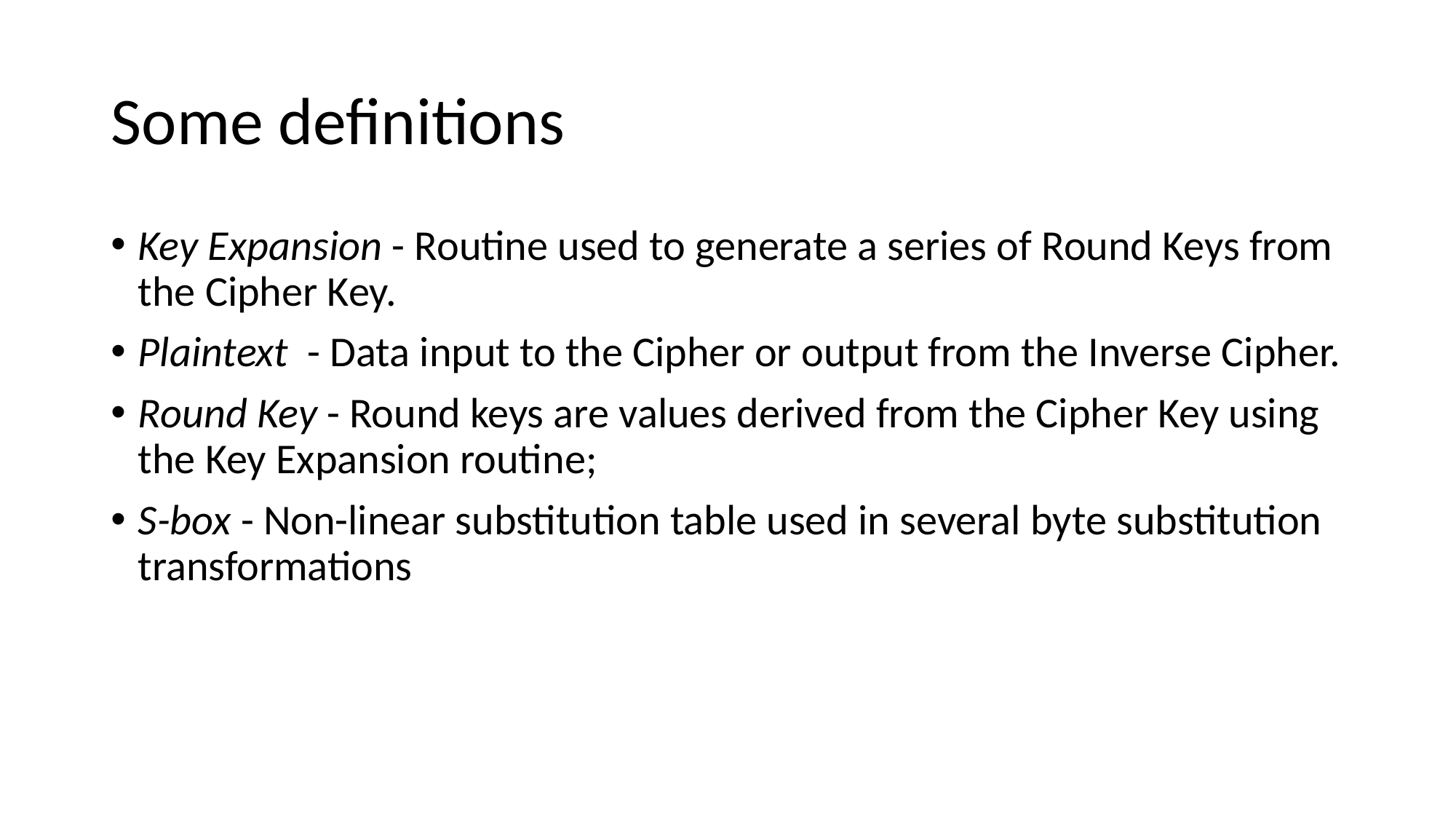

# Some definitions
Key Expansion - Routine used to generate a series of Round Keys from the Cipher Key.
Plaintext  - Data input to the Cipher or output from the Inverse Cipher.
Round Key - Round keys are values derived from the Cipher Key using the Key Expansion routine;
S-box - Non-linear substitution table used in several byte substitution
transformations